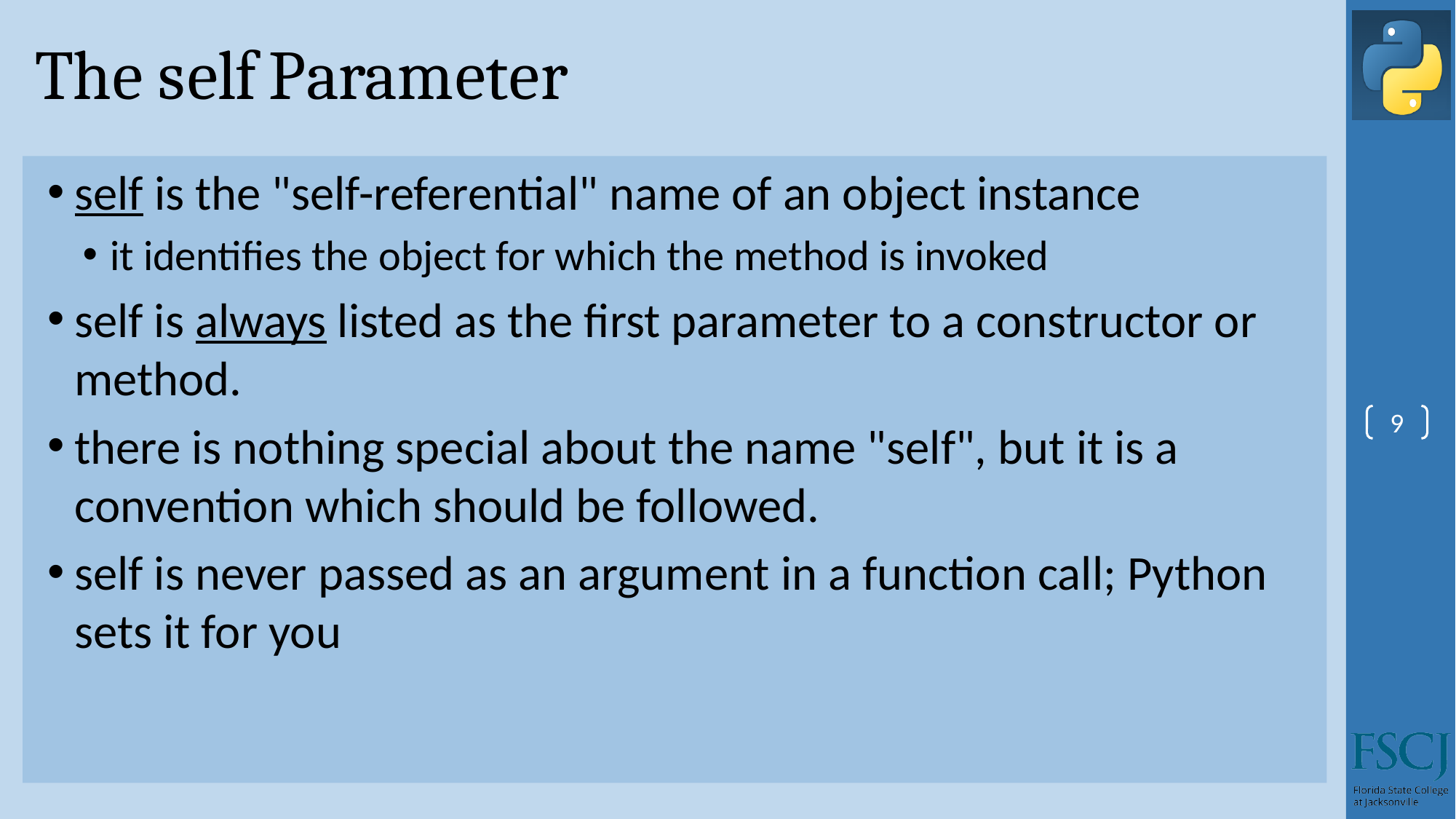

# The self Parameter
self is the "self-referential" name of an object instance
it identifies the object for which the method is invoked
self is always listed as the first parameter to a constructor or method.
there is nothing special about the name "self", but it is a convention which should be followed.
self is never passed as an argument in a function call; Python sets it for you

9